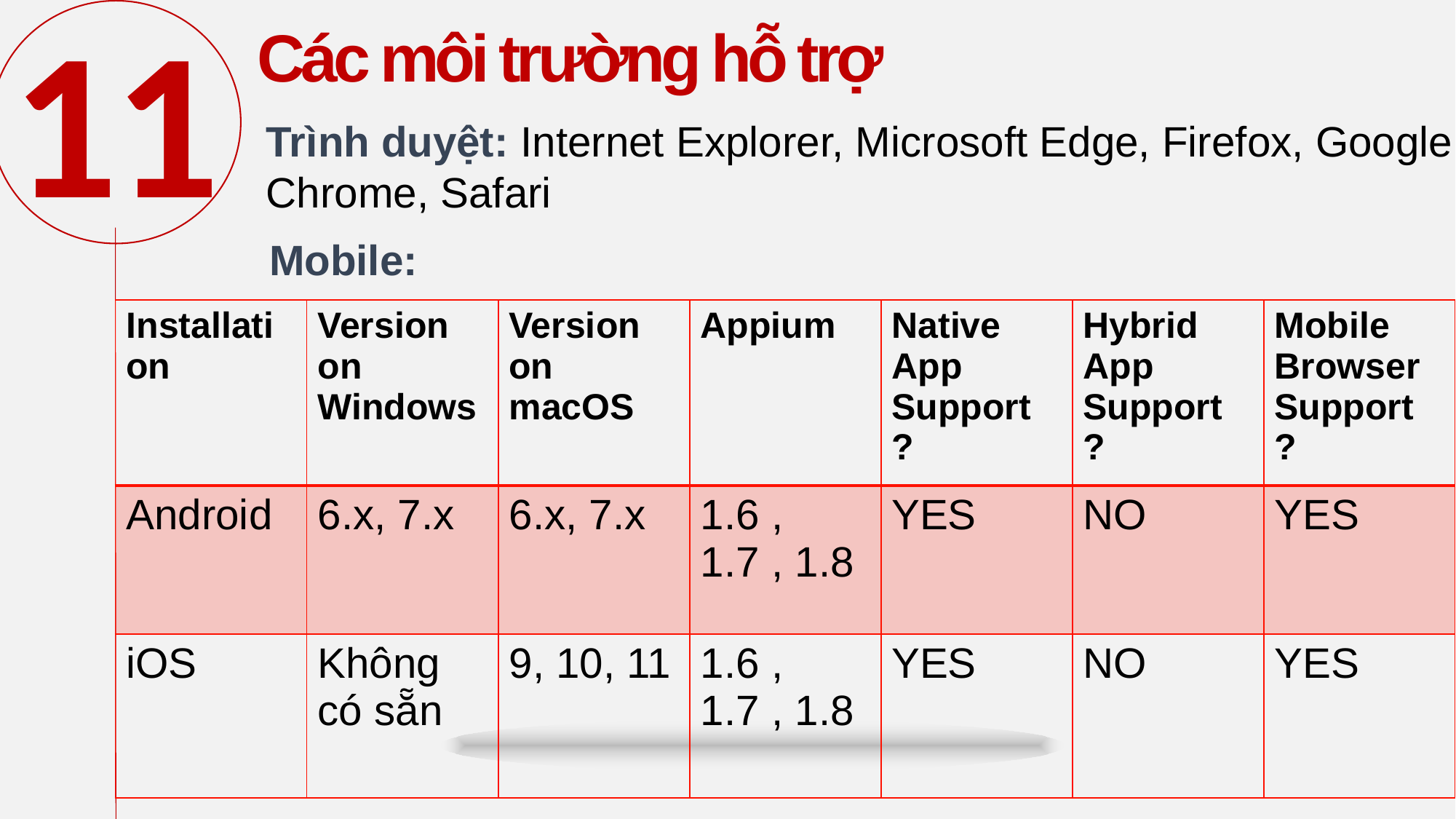

11

 Các môi trường hỗ trợ
Trình duyệt: Internet Explorer, Microsoft Edge, Firefox, Google Chrome, Safari
Mobile:
| Installation | Version on Windows | Version on macOS | Appium | Native App Support ? | Hybrid App Support ? | Mobile Browser Support ? |
| --- | --- | --- | --- | --- | --- | --- |
| Android | 6.x, 7.x | 6.x, 7.x | 1.6 , 1.7 , 1.8 | YES | NO | YES |
| iOS | Không có sẵn | 9, 10, 11 | 1.6 , 1.7 , 1.8 | YES | NO | YES |